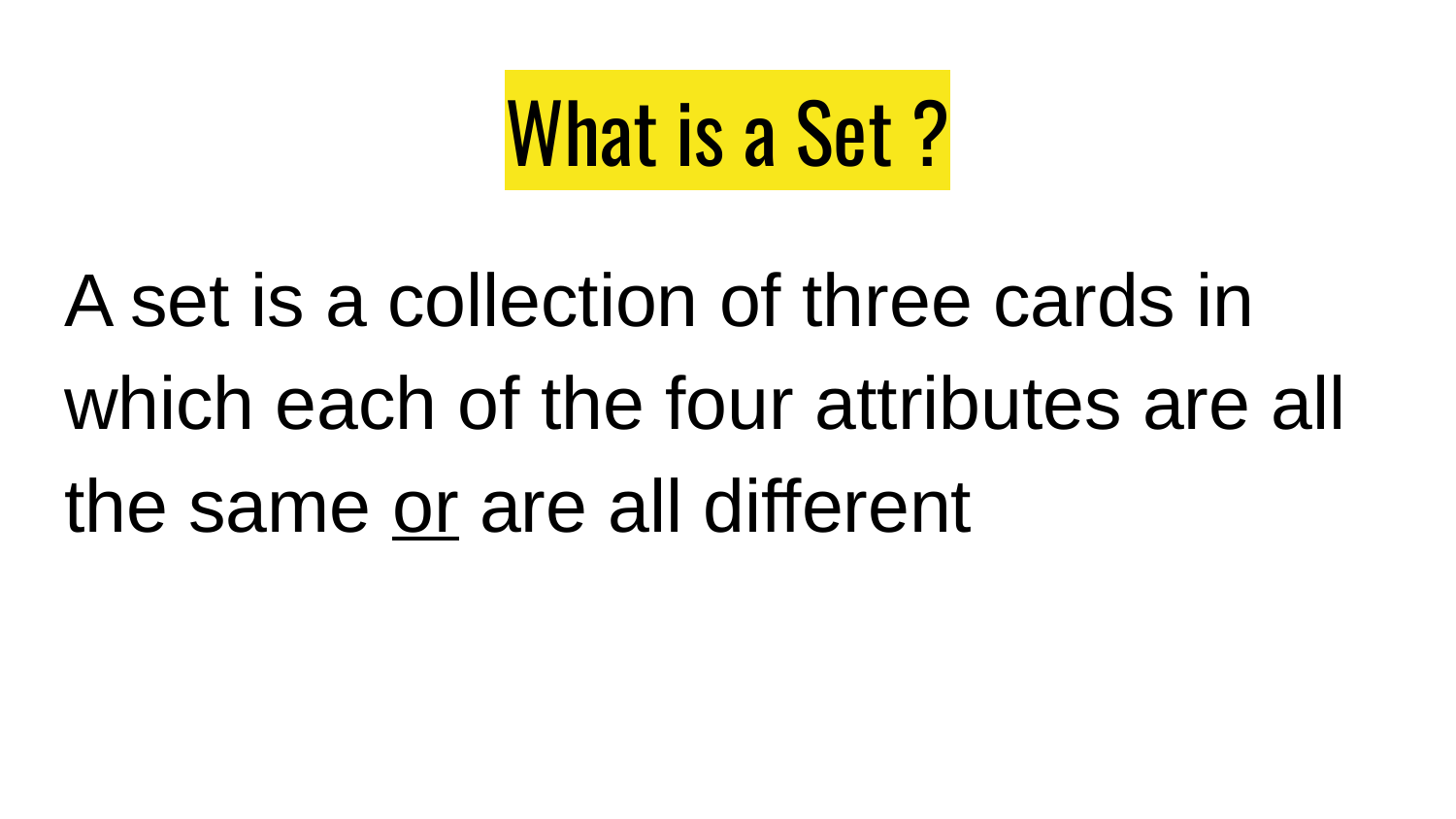

# What is a Set ?
A set is a collection of three cards in which each of the four attributes are all the same or are all different